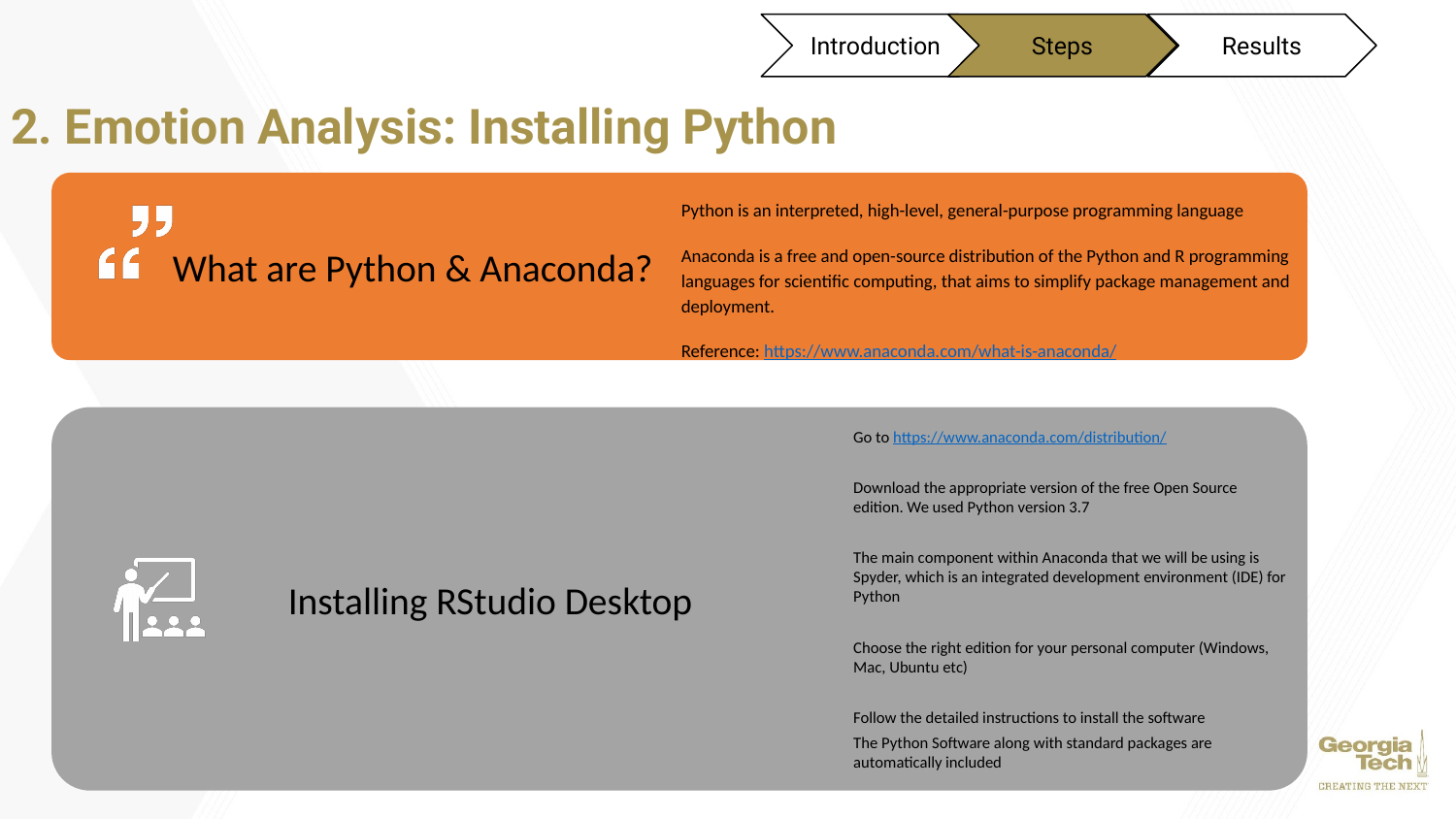

Introduction
Steps
Results
# 2. Emotion Analysis: Installing Python

What are Python & Anaconda?

Python is an interpreted, high-level, general-purpose programming language
Anaconda is a free and open-source distribution of the Python and R programming languages for scientific computing, that aims to simplify package management and deployment.
Reference: https://www.anaconda.com/what-is-anaconda/

Installing RStudio Desktop

Go to https://www.anaconda.com/distribution/

Download the appropriate version of the free Open Source edition. We used Python version 3.7

The main component within Anaconda that we will be using is Spyder, which is an integrated development environment (IDE) for Python

Choose the right edition for your personal computer (Windows, Mac, Ubuntu etc)

Follow the detailed instructions to install the software
The Python Software along with standard packages are automatically included